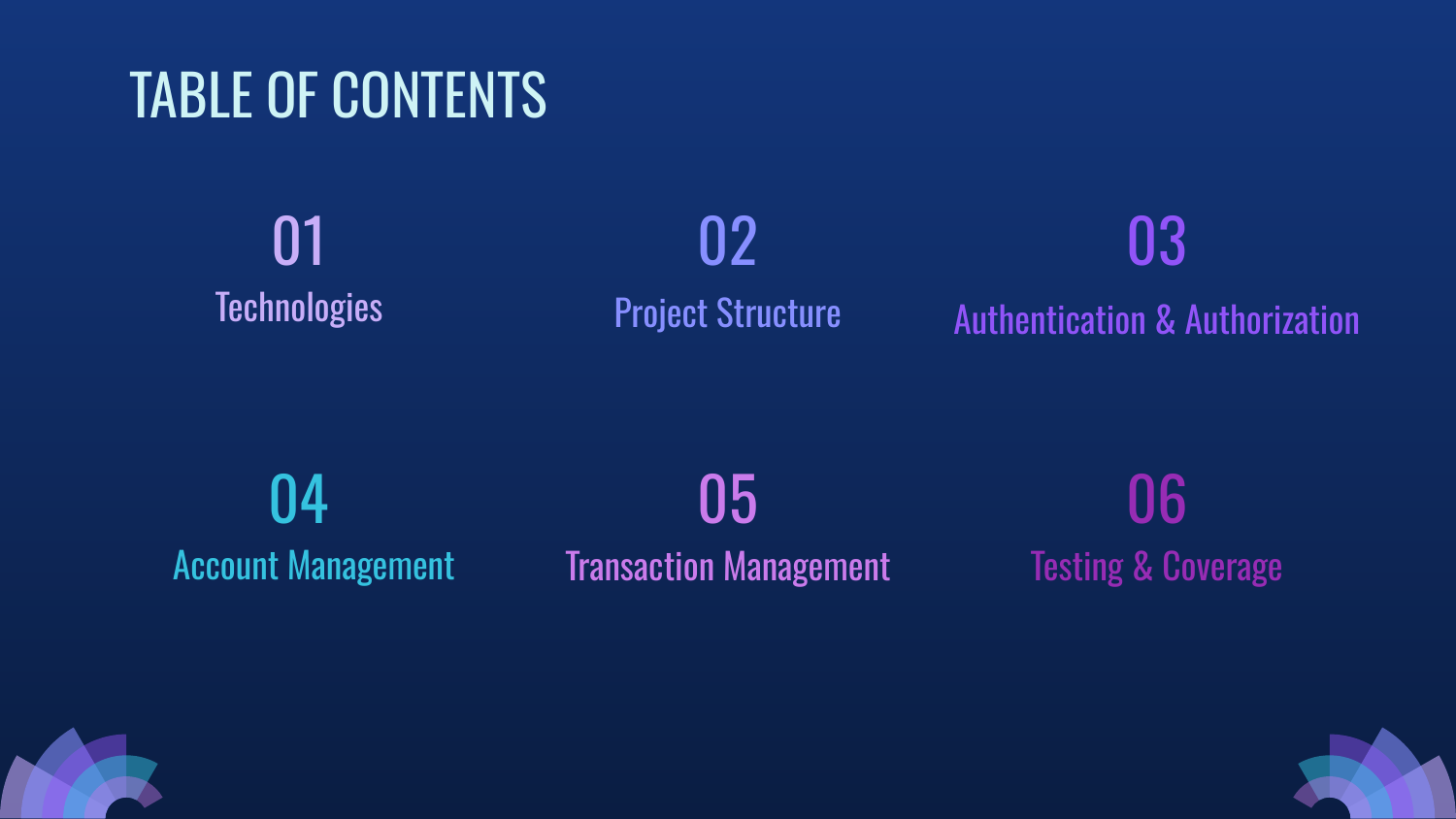

# TABLE OF CONTENTS
01
02
03
Technologies
Authentication & Authorization
Project Structure
04
05
06
Testing & Coverage
Account Management
Transaction Management